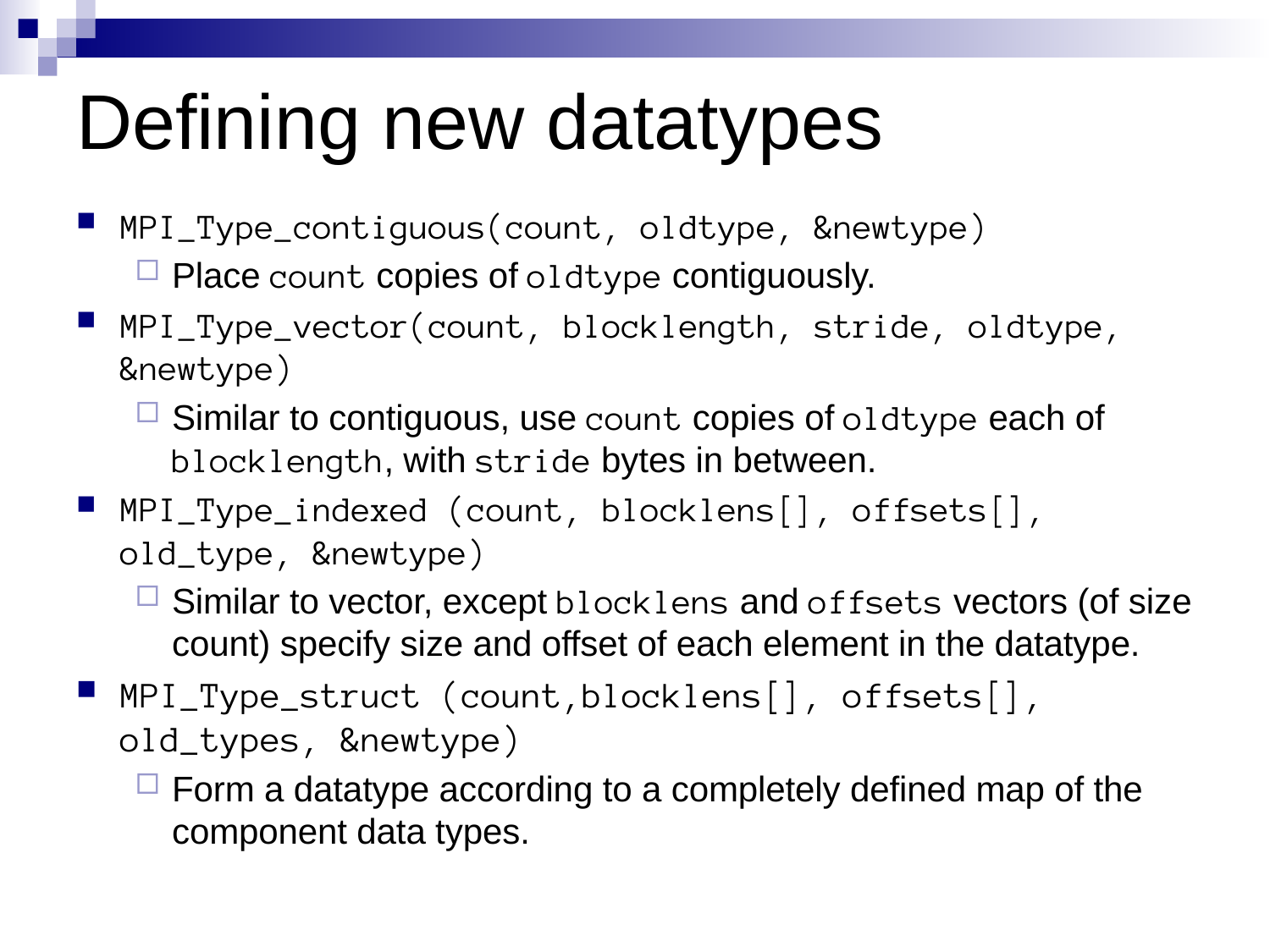

# Defining new datatypes
MPI_Type_contiguous(count, oldtype, &newtype)
Place count copies of oldtype contiguously.
MPI_Type_vector(count, blocklength, stride, oldtype, &newtype)
Similar to contiguous, use count copies of oldtype each of blocklength, with stride bytes in between.
MPI_Type_indexed (count, blocklens[], offsets[], old_type, &newtype)
Similar to vector, except blocklens and offsets vectors (of size count) specify size and offset of each element in the datatype.
MPI_Type_struct (count,blocklens[], offsets[], old_types, &newtype)
Form a datatype according to a completely defined map of the component data types.